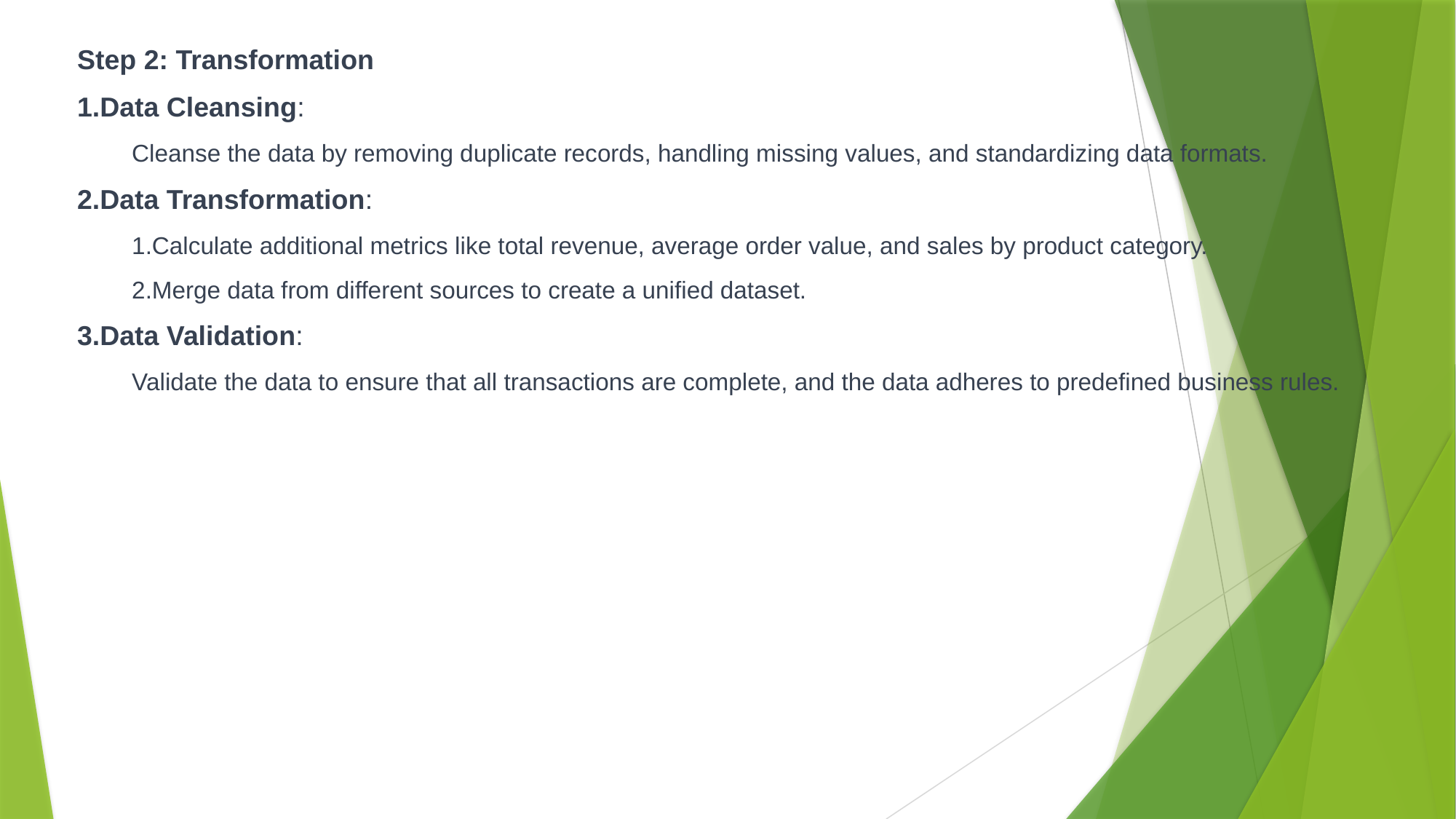

Step 2: Transformation
1.Data Cleansing:
Cleanse the data by removing duplicate records, handling missing values, and standardizing data formats.
2.Data Transformation:
1.Calculate additional metrics like total revenue, average order value, and sales by product category.
2.Merge data from different sources to create a unified dataset.
3.Data Validation:
Validate the data to ensure that all transactions are complete, and the data adheres to predefined business rules.